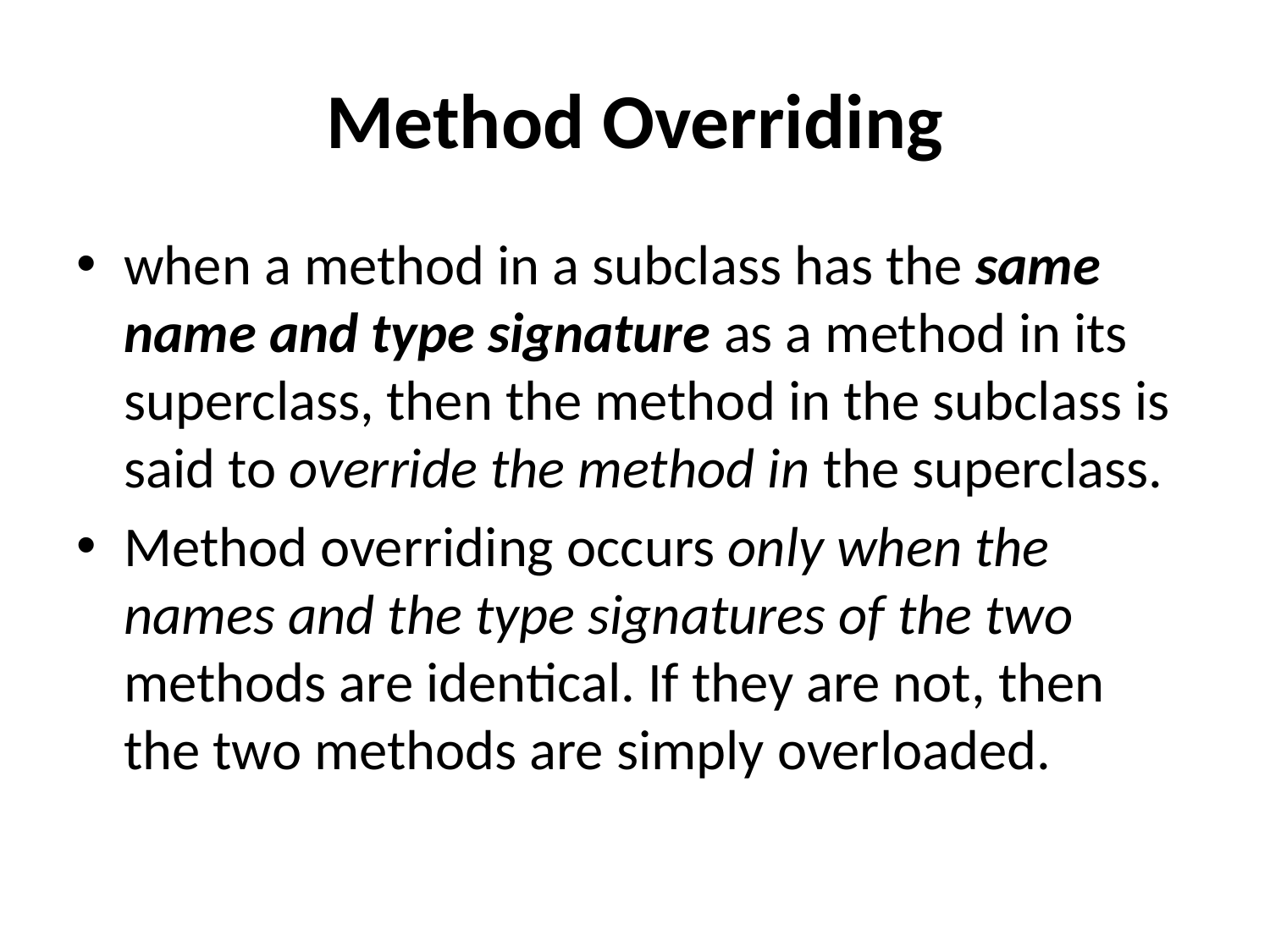

# Method Overriding
when a method in a subclass has the same name and type signature as a method in its superclass, then the method in the subclass is said to override the method in the superclass.
Method overriding occurs only when the names and the type signatures of the two methods are identical. If they are not, then the two methods are simply overloaded.